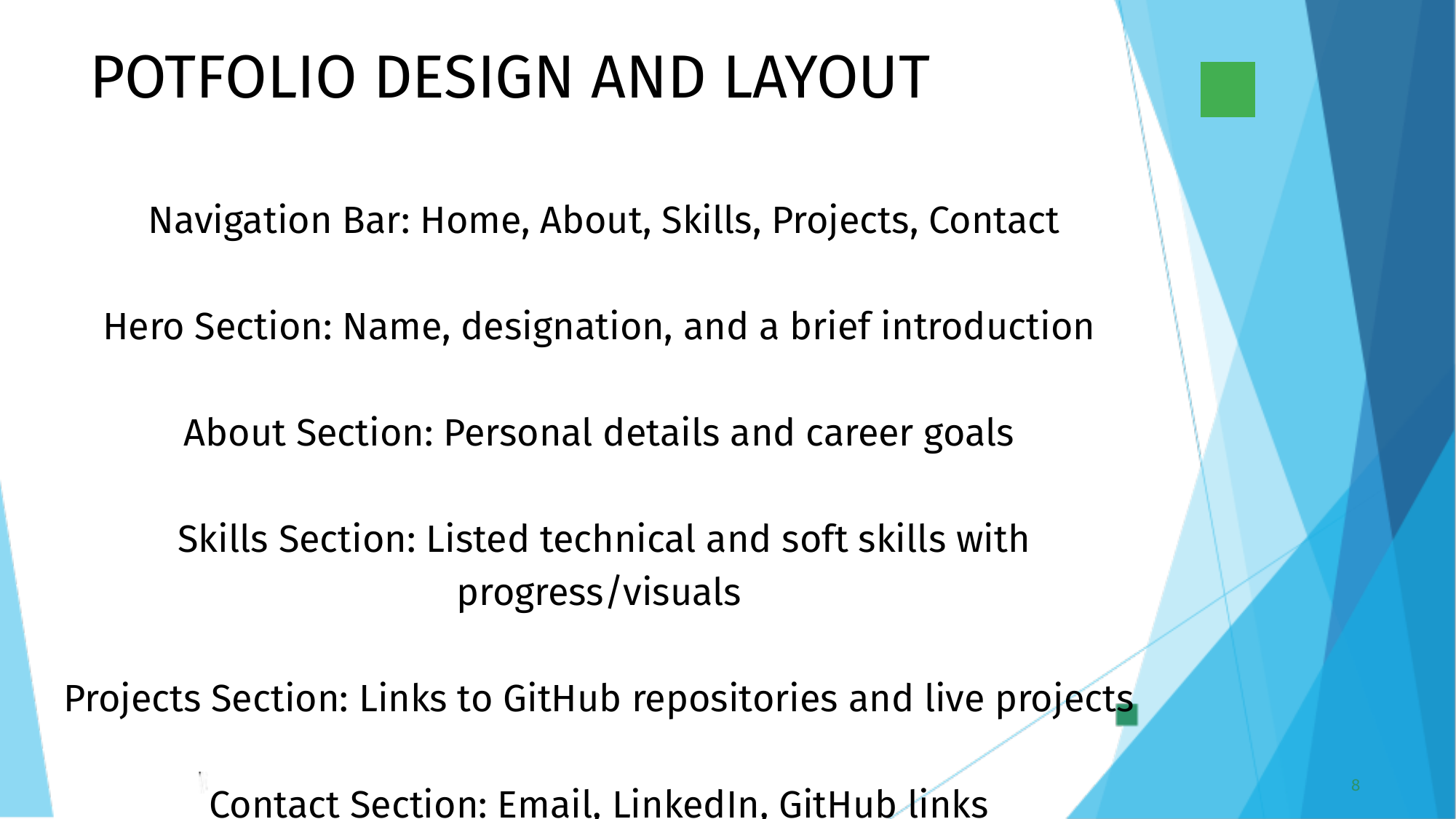

POTFOLIO DESIGN AND LAYOUT

 Navigation Bar: Home, About, Skills, Projects, Contact

 Hero Section: Name, designation, and a brief introduction

About Section: Personal details and career goals

 Skills Section: Listed technical and soft skills with progress/visuals

 Projects Section: Links to GitHub repositories and live projects

Contact Section: Email, LinkedIn, GitHub links

8